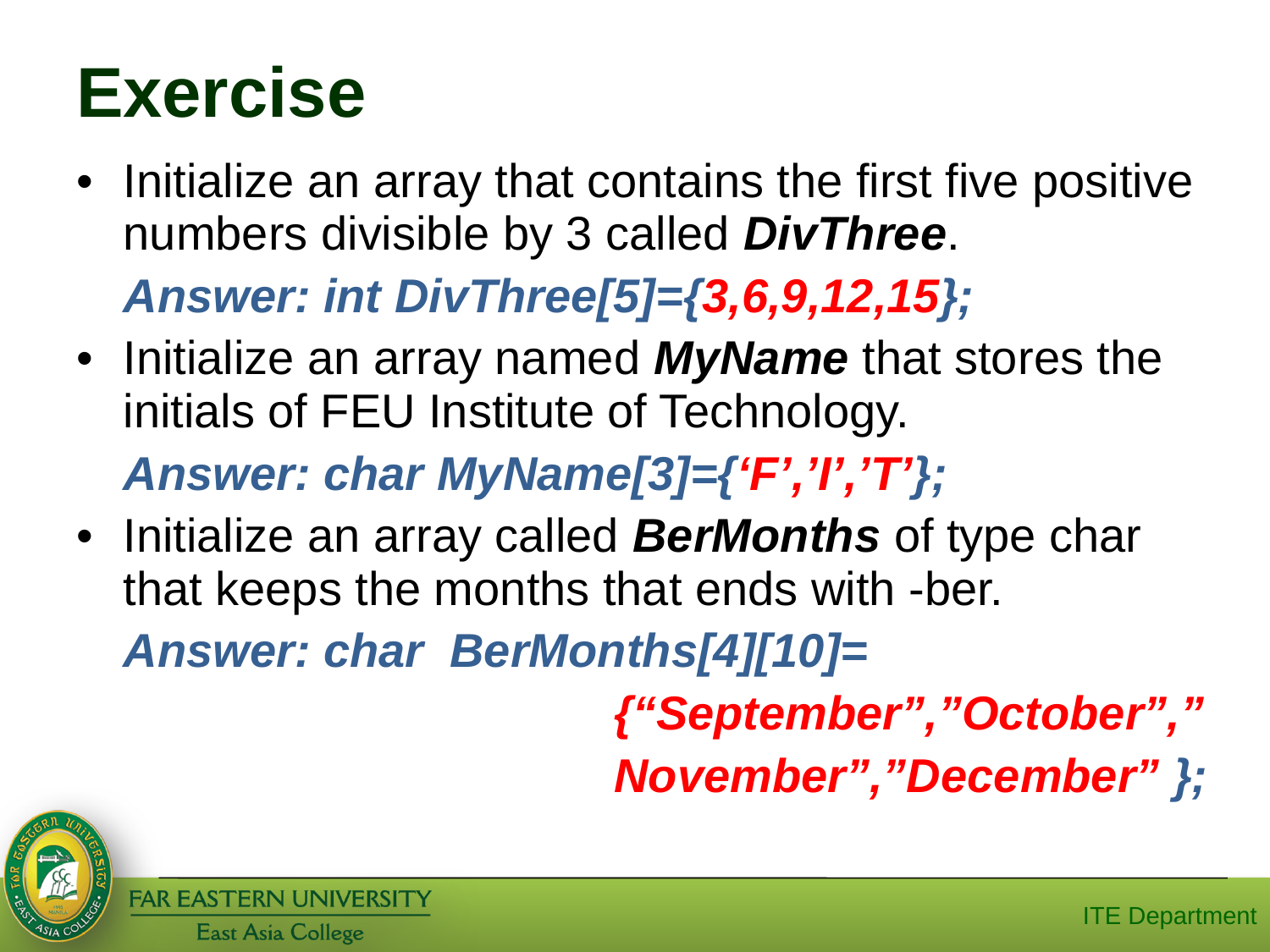

# Exercise
Initialize an array that contains the first five positive numbers divisible by 3 called DivThree.
	Answer: int DivThree[5]={3,6,9,12,15};
Initialize an array named MyName that stores the initials of FEU Institute of Technology.
	Answer: char MyName[3]={‘F’,’I’,’T’};
Initialize an array called BerMonths of type char that keeps the months that ends with -ber.
	Answer: char  BerMonths[4][10]=
                                         {“September”,”October”,”
                                         November”,”December” };